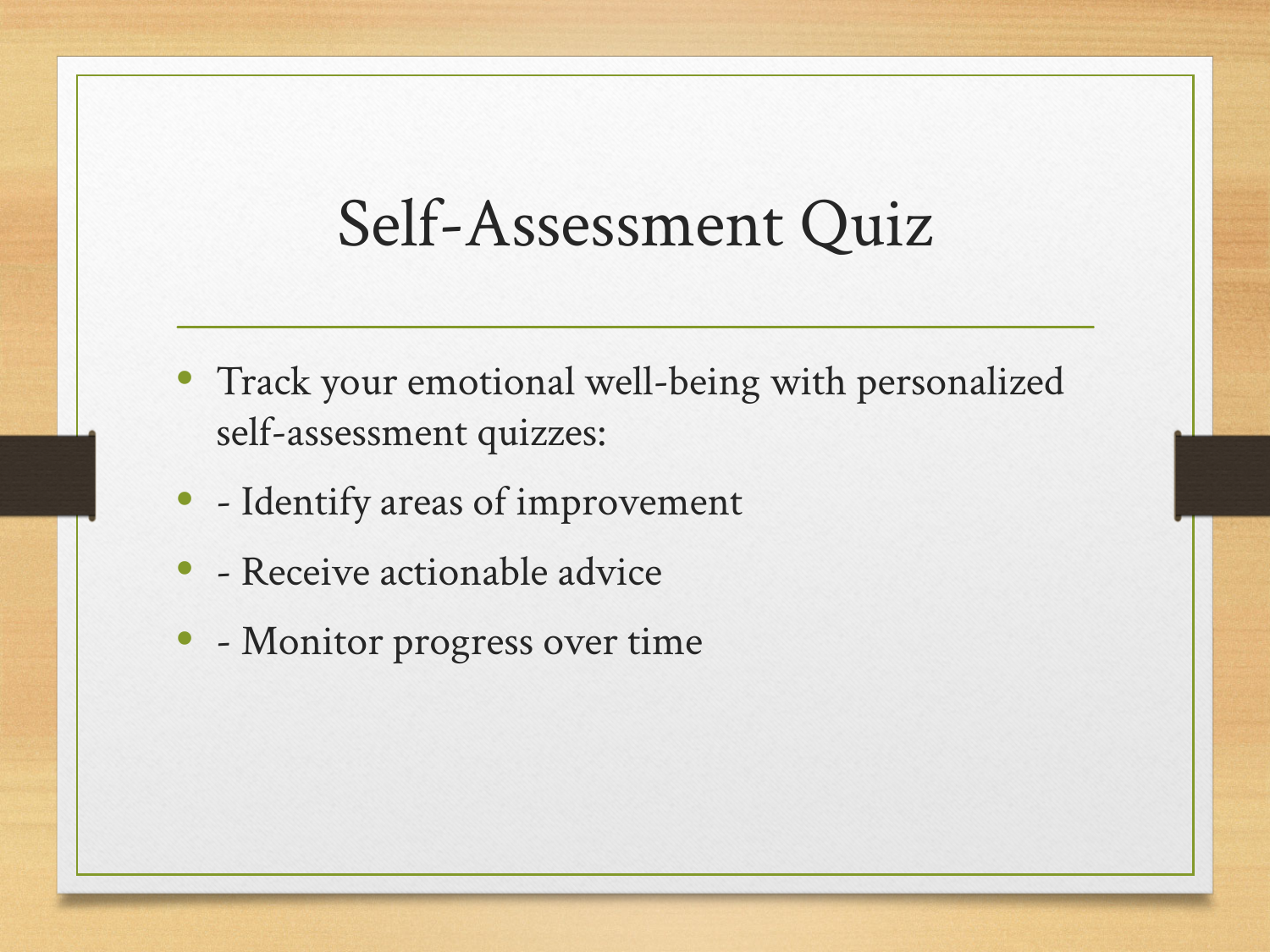

# Self-Assessment Quiz
Track your emotional well-being with personalized self-assessment quizzes:
- Identify areas of improvement
- Receive actionable advice
- Monitor progress over time